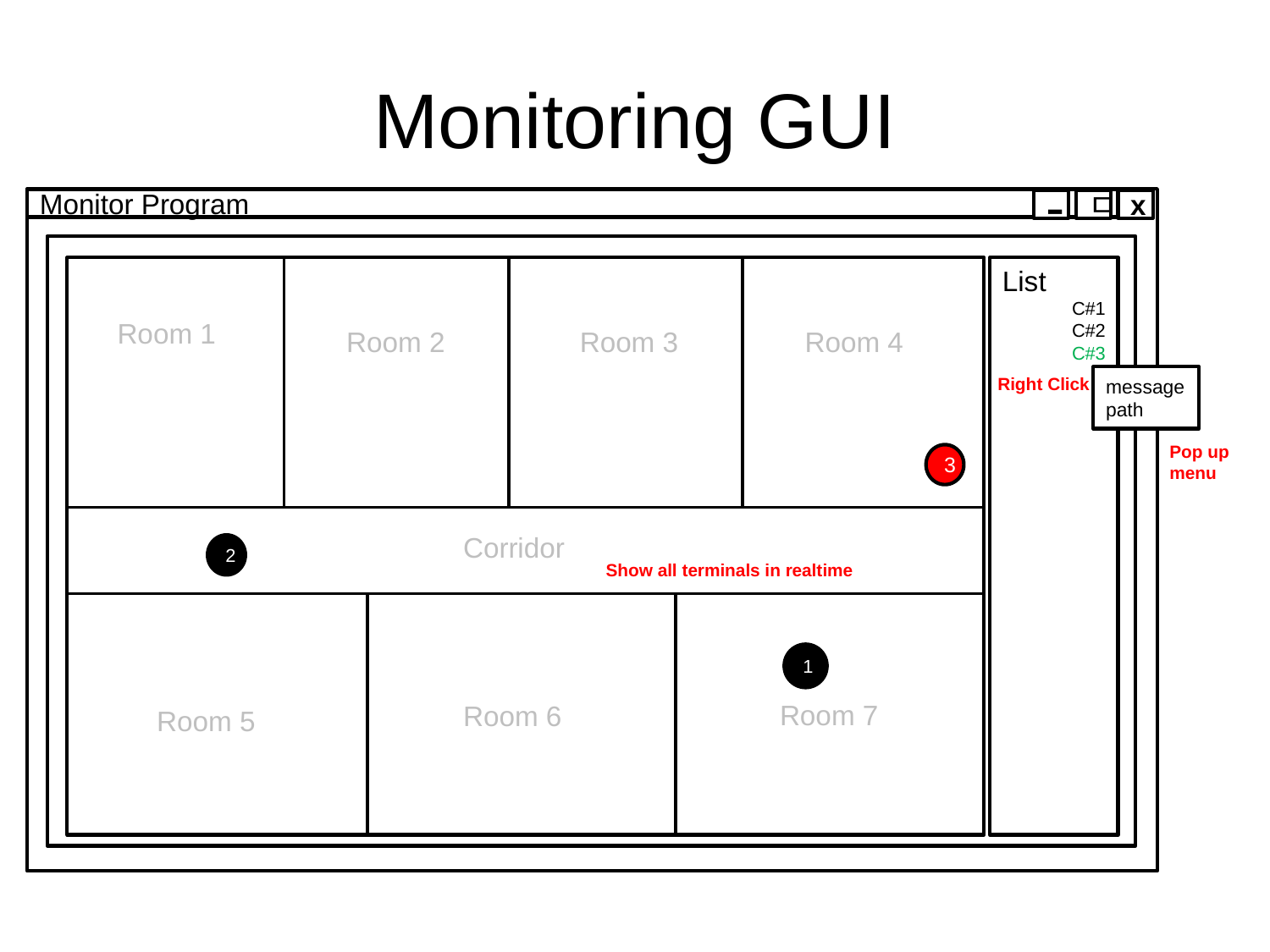

# Monitoring GUI

Monitor Program
-
ㅁ
x
1

Room 1
Room 2
Room 3
Room 4
Corridor
Room 7
Room 6
Room 5
List
C#1
C#2
C#3

2
1
message
path
Right Click
Pop up menu
Show all terminals in realtime
3